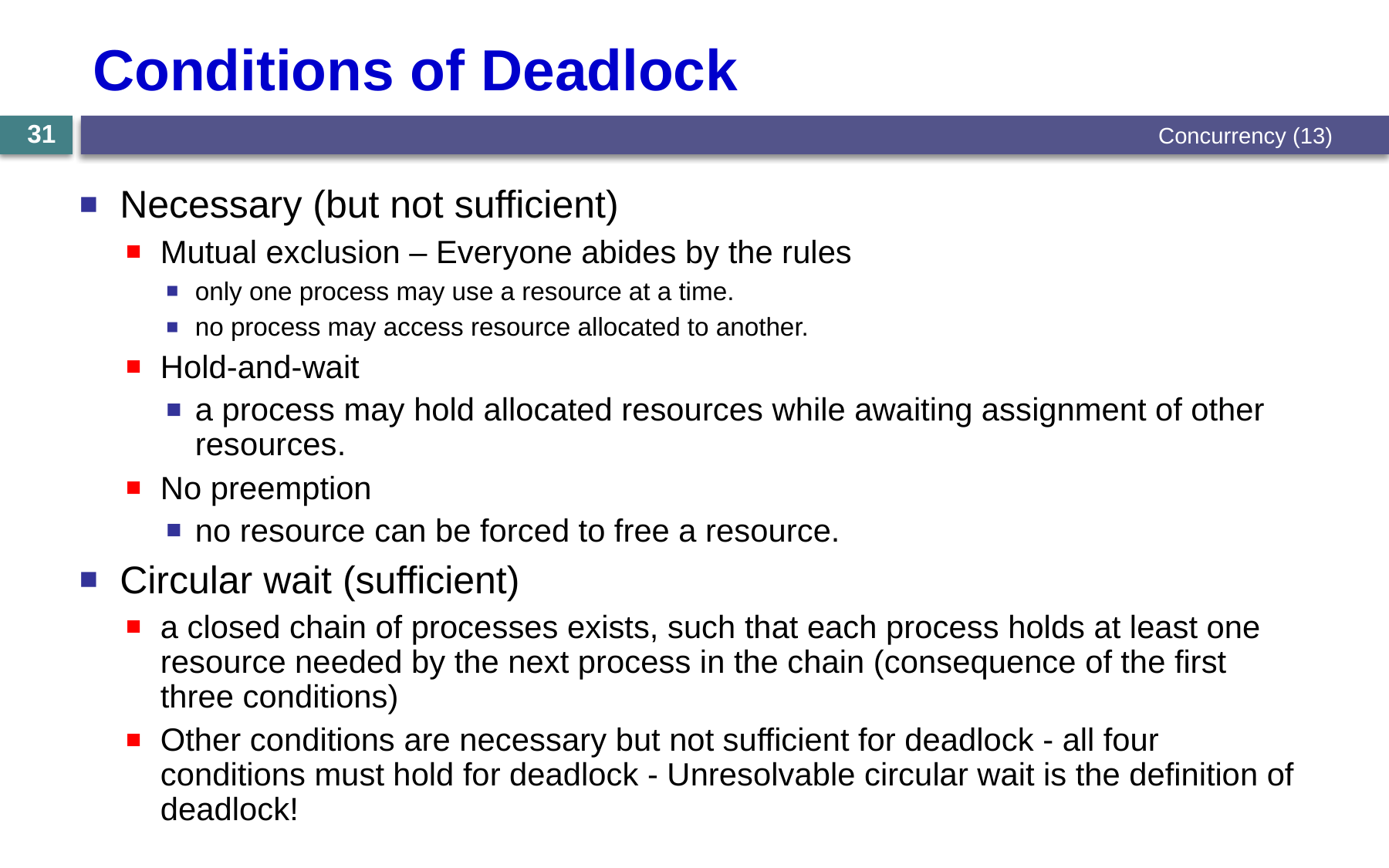

# Conditions of Deadlock
31
Concurrency (13)
Necessary (but not sufficient)
Mutual exclusion – Everyone abides by the rules
only one process may use a resource at a time.
no process may access resource allocated to another.
Hold-and-wait
a process may hold allocated resources while awaiting assignment of other resources.
No preemption
no resource can be forced to free a resource.
Circular wait (sufficient)
a closed chain of processes exists, such that each process holds at least one resource needed by the next process in the chain (consequence of the first three conditions)
Other conditions are necessary but not sufficient for deadlock - all four conditions must hold for deadlock - Unresolvable circular wait is the definition of deadlock!